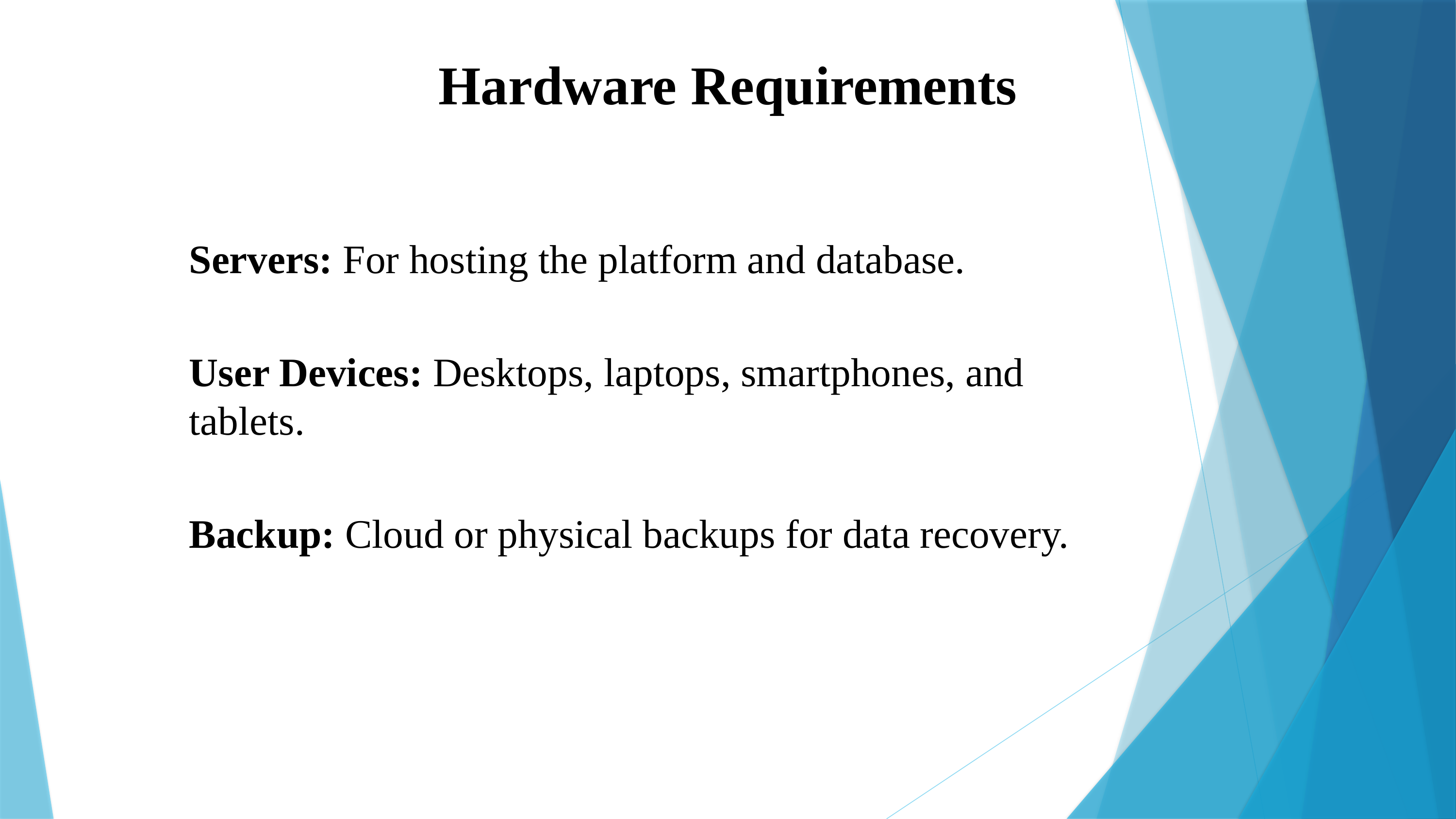

Hardware Requirements
Servers: For hosting the platform and database.

User Devices: Desktops, laptops, smartphones, and tablets.

Backup: Cloud or physical backups for data recovery.